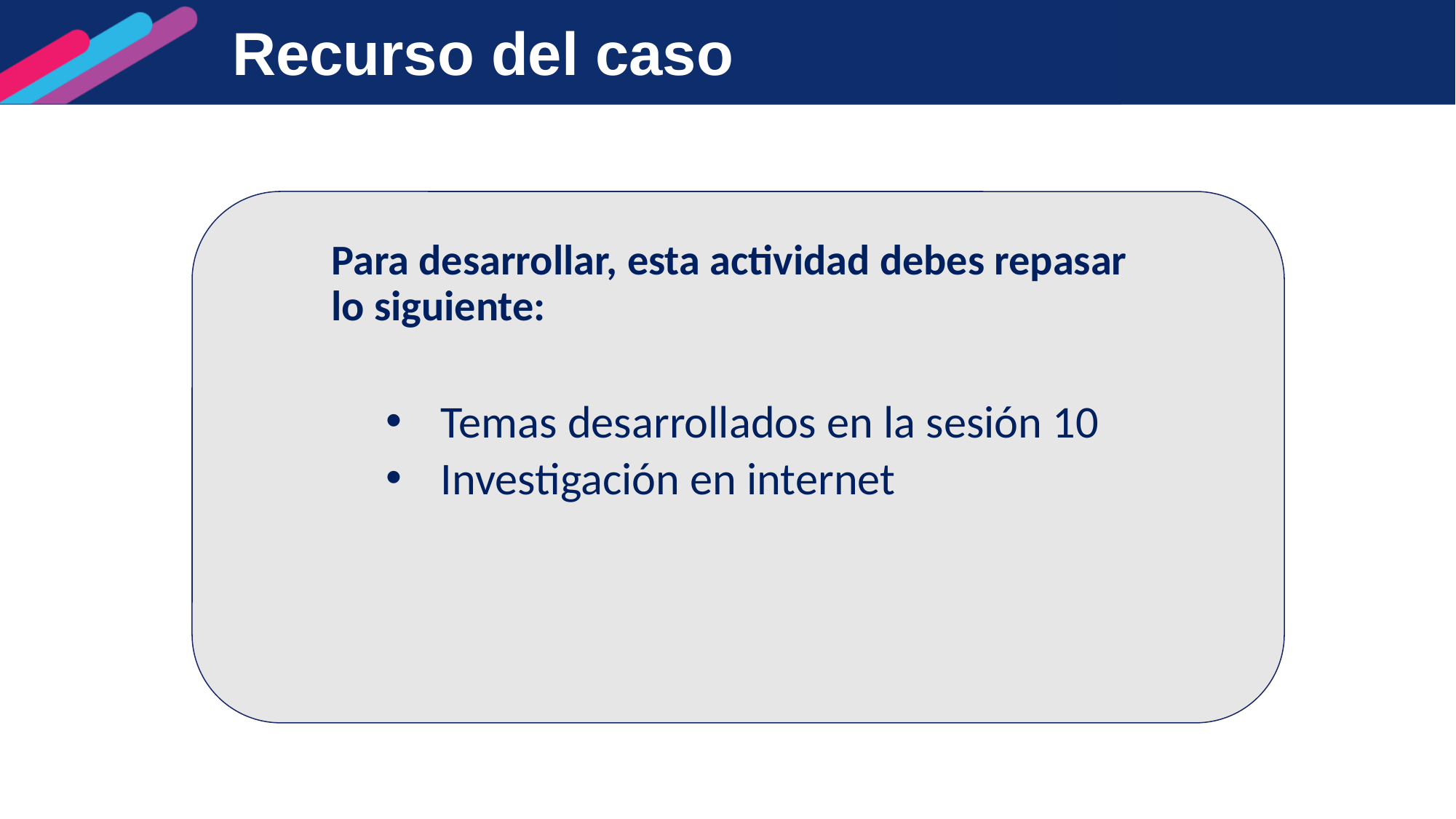

# Recurso del caso

Para desarrollar, esta actividad debes repasar lo siguiente:

Temas desarrollados en la sesión 10
Investigación en internet